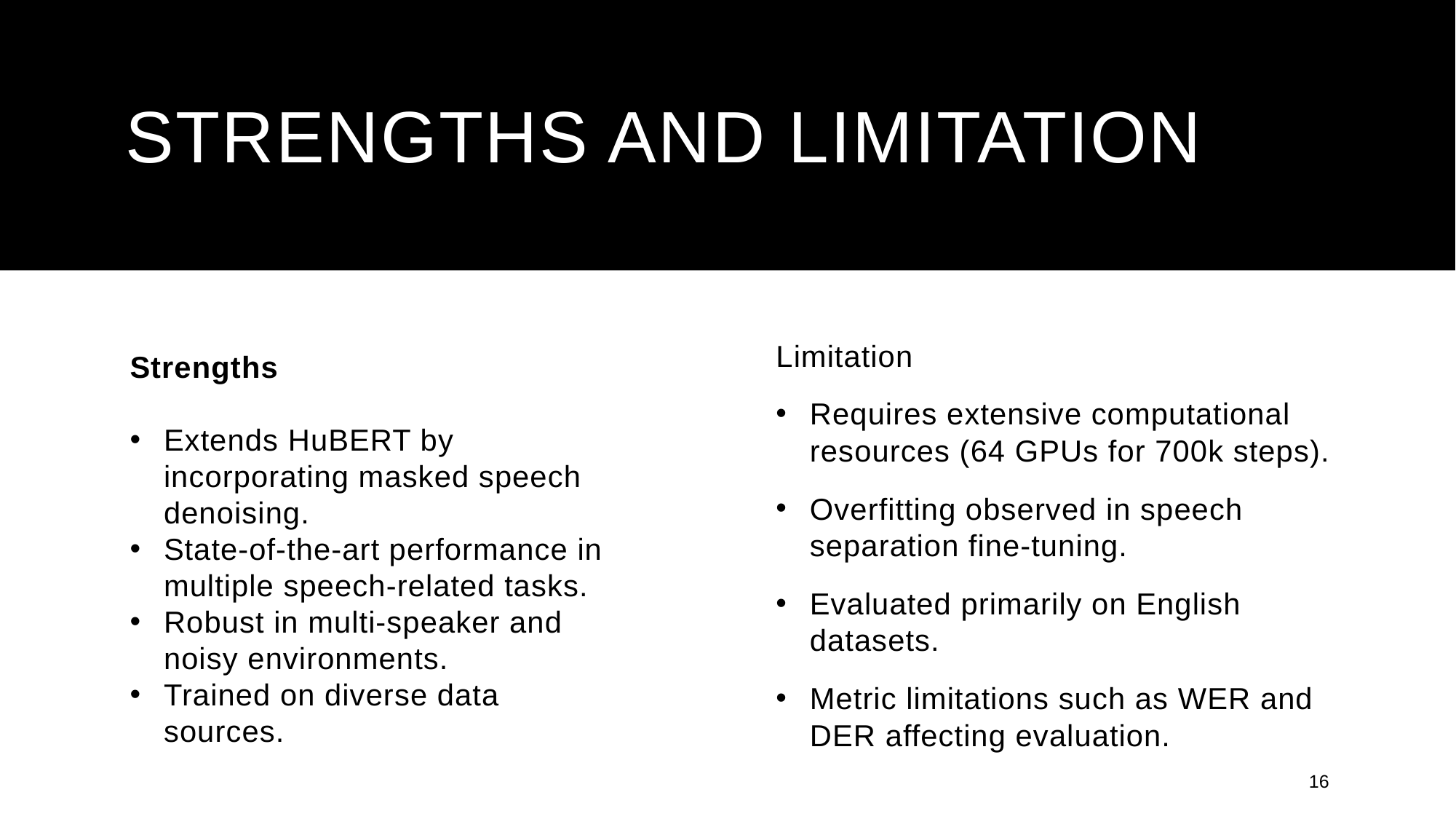

# Strengths and limitation
Limitation
Requires extensive computational resources (64 GPUs for 700k steps).
Overfitting observed in speech separation fine-tuning.
Evaluated primarily on English datasets.
Metric limitations such as WER and DER affecting evaluation.
Strengths

Extends HuBERT by incorporating masked speech denoising.
State-of-the-art performance in multiple speech-related tasks.
Robust in multi-speaker and noisy environments.
Trained on diverse data sources.
16